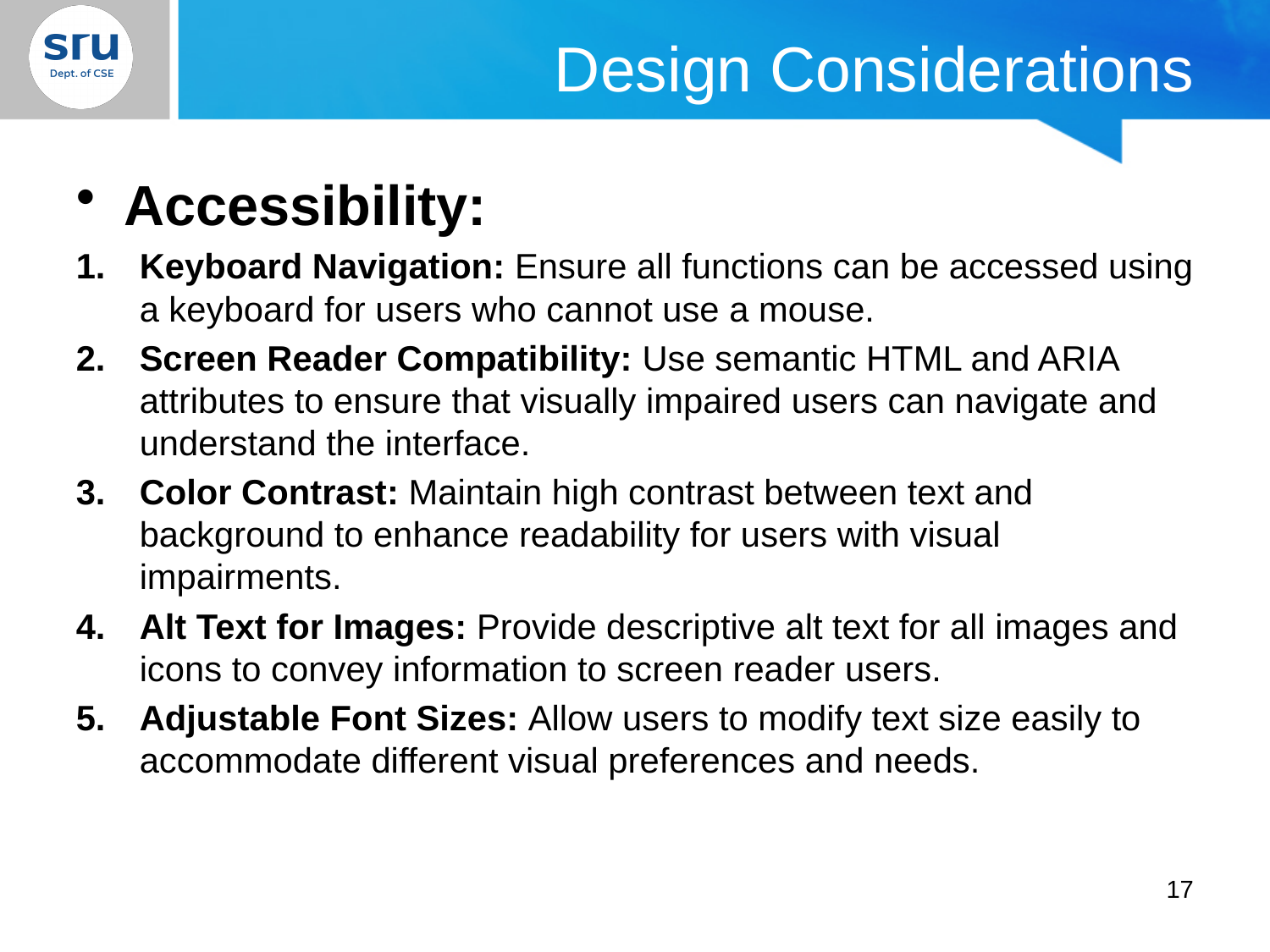

# Design Considerations
Accessibility:
Keyboard Navigation: Ensure all functions can be accessed using a keyboard for users who cannot use a mouse.
Screen Reader Compatibility: Use semantic HTML and ARIA attributes to ensure that visually impaired users can navigate and understand the interface.
Color Contrast: Maintain high contrast between text and background to enhance readability for users with visual impairments.
Alt Text for Images: Provide descriptive alt text for all images and icons to convey information to screen reader users.
Adjustable Font Sizes: Allow users to modify text size easily to accommodate different visual preferences and needs.
17